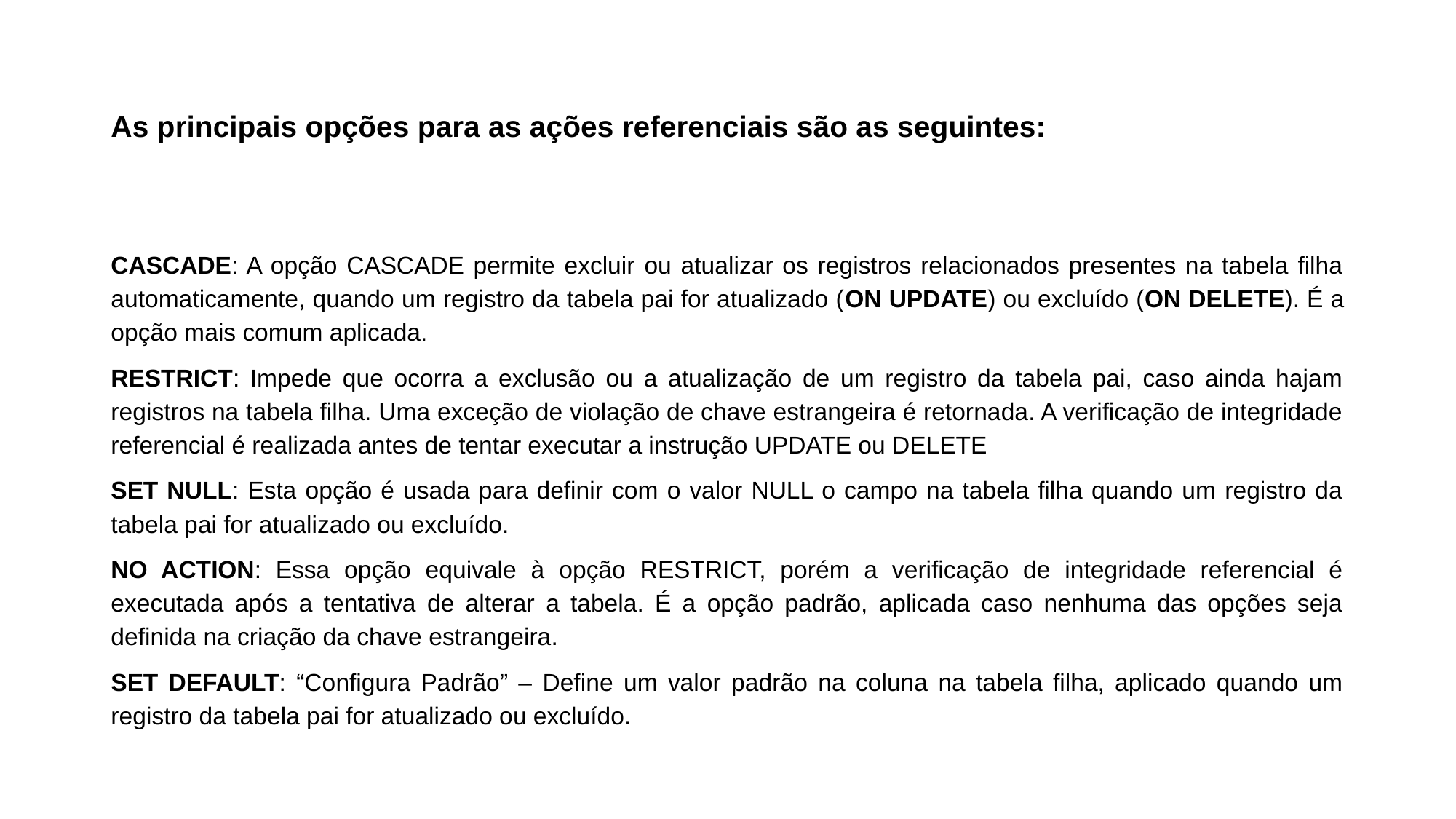

# As principais opções para as ações referenciais são as seguintes:

CASCADE: A opção CASCADE permite excluir ou atualizar os registros relacionados presentes na tabela filha automaticamente, quando um registro da tabela pai for atualizado (ON UPDATE) ou excluído (ON DELETE). É a opção mais comum aplicada.
RESTRICT: Impede que ocorra a exclusão ou a atualização de um registro da tabela pai, caso ainda hajam registros na tabela filha. Uma exceção de violação de chave estrangeira é retornada. A verificação de integridade referencial é realizada antes de tentar executar a instrução UPDATE ou DELETE
SET NULL: Esta opção é usada para definir com o valor NULL o campo na tabela filha quando um registro da tabela pai for atualizado ou excluído.
NO ACTION: Essa opção equivale à opção RESTRICT, porém a verificação de integridade referencial é executada após a tentativa de alterar a tabela. É a opção padrão, aplicada caso nenhuma das opções seja definida na criação da chave estrangeira.
SET DEFAULT: “Configura Padrão” – Define um valor padrão na coluna na tabela filha, aplicado quando um registro da tabela pai for atualizado ou excluído.